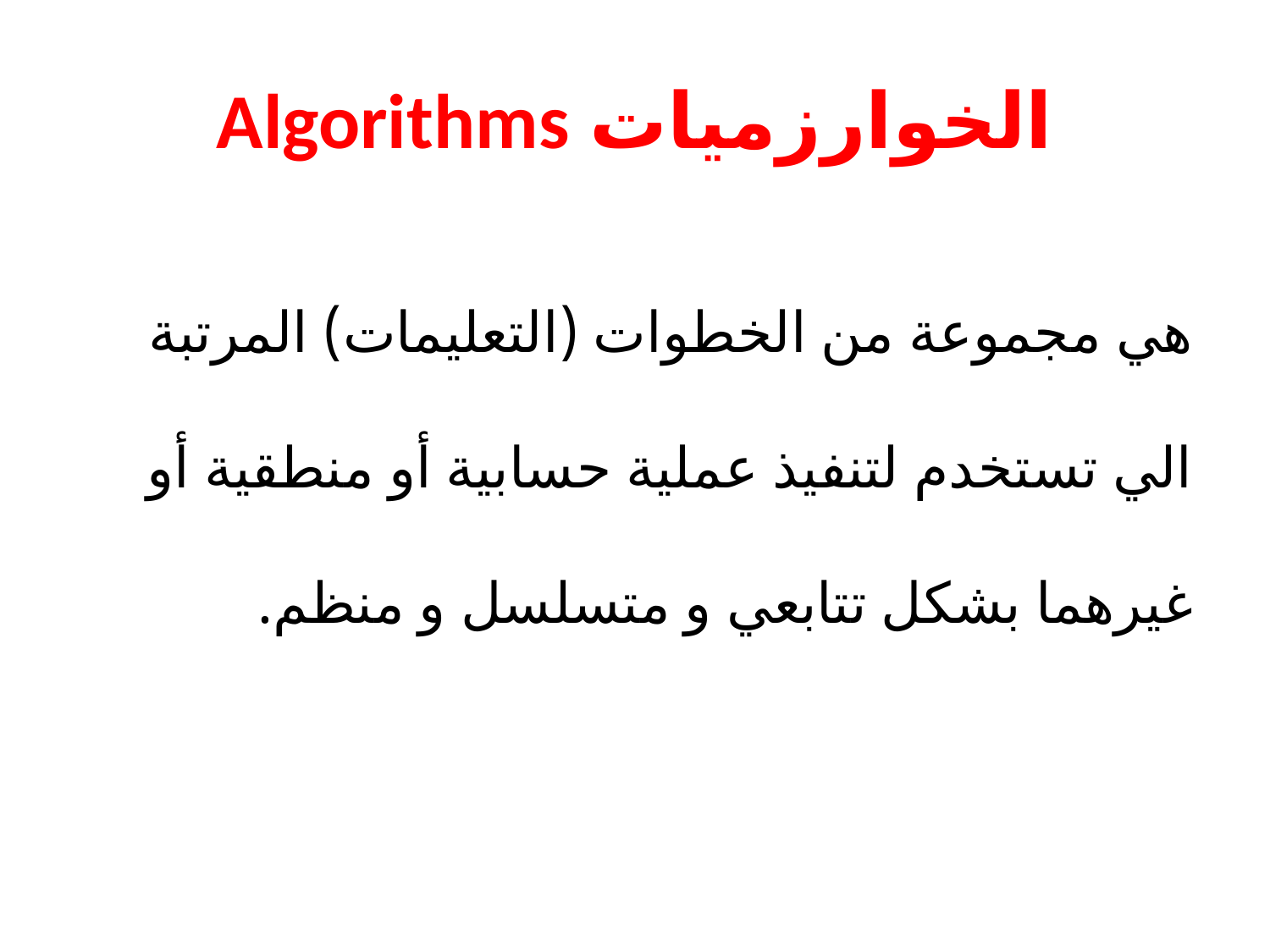

# الخوارزميات Algorithms
هي مجموعة من الخطوات (التعليمات) المرتبة الي تستخدم لتنفيذ عملية حسابية أو منطقية أو غيرهما بشكل تتابعي و متسلسل و منظم.